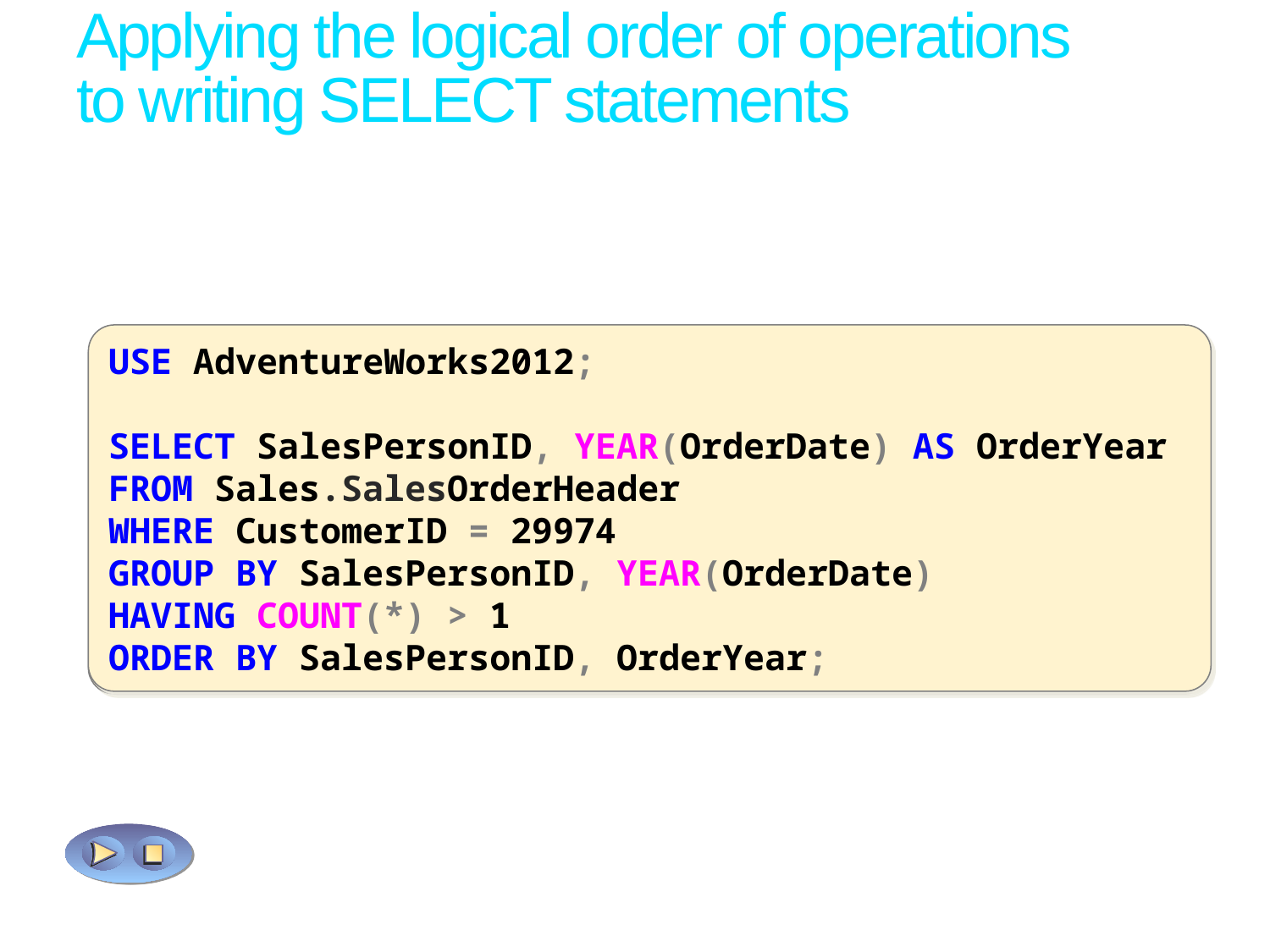

# Applying the logical order of operations to writing SELECT statements
USE AdventureWorks2012;

SELECT SalesPersonID, YEAR(OrderDate) AS OrderYear
FROM Sales.SalesOrderHeader
WHERE CustomerID = 29974
GROUP BY SalesPersonID, YEAR(OrderDate)
HAVING COUNT(*) > 1
ORDER BY SalesPersonID, OrderYear;
USE AdventureWorks2012;

SELECT SalesPersonID, YEAR(OrderDate) AS OrderYear
FROM Sales.SalesOrderHeader
WHERE CustomerID = 29974
GROUP BY SalesPersonID, YEAR(OrderDate)
HAVING COUNT(*) > 1
ORDER BY SalesPersonID, OrderYear;